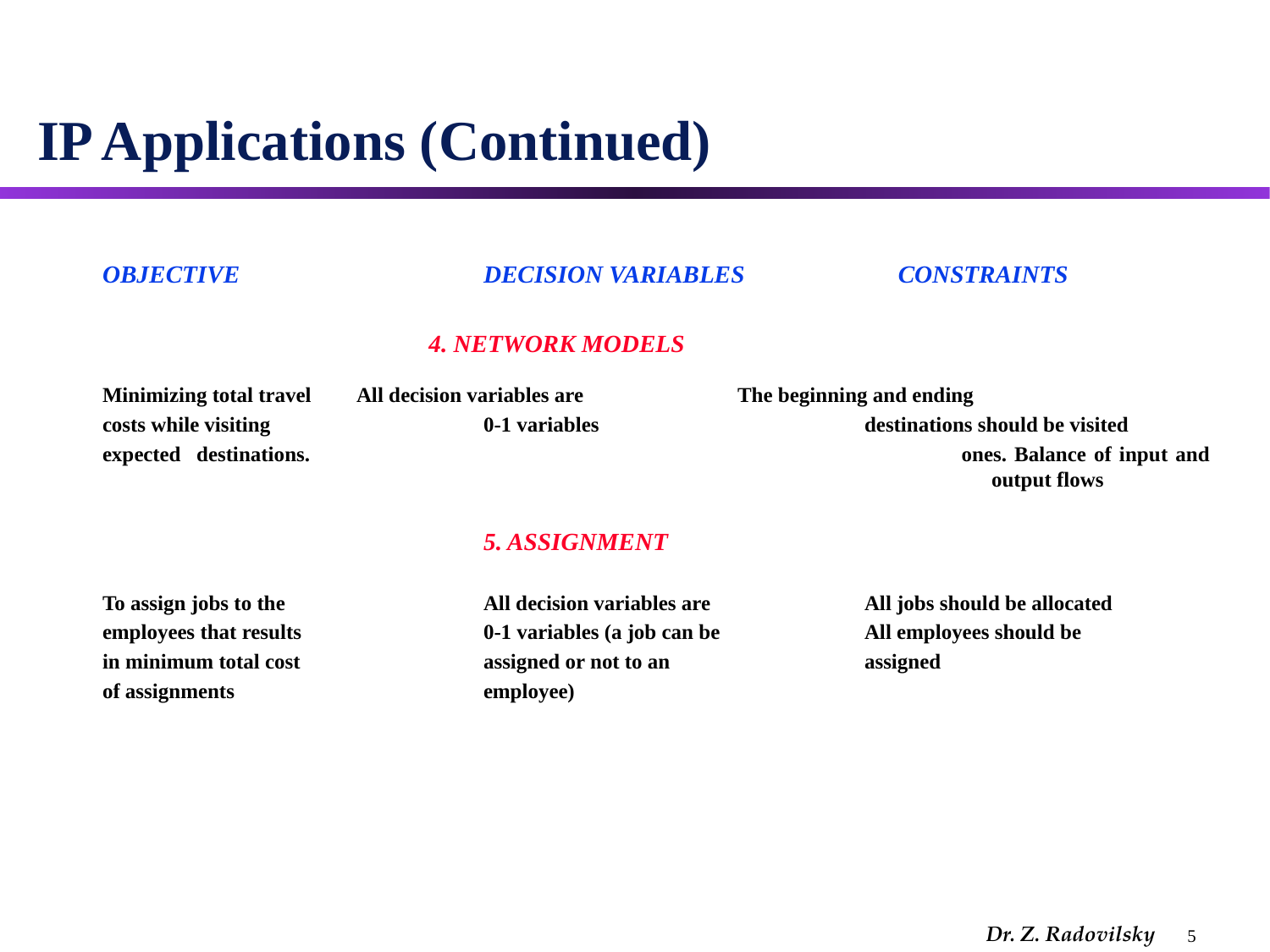

# IP Applications (Continued)

	OBJECTIVE                              	DECISION VARIABLES                         CONSTRAINTS

                          4. NETWORK MODELS

	Minimizing total travel	All decision variables are		The beginning and ending
	costs while visiting		0‑1 variables			destinations should be visited
	expected  destinations.                                    			ones. Balance of input and								output flows

				5. ASSIGNMENT

	To assign jobs to the		All decision variables are		All jobs should be allocated
	employees that results		0‑1 variables (a job can be		All employees should be
	in minimum total cost		assigned or not to an		assigned
	of assignments		employee)